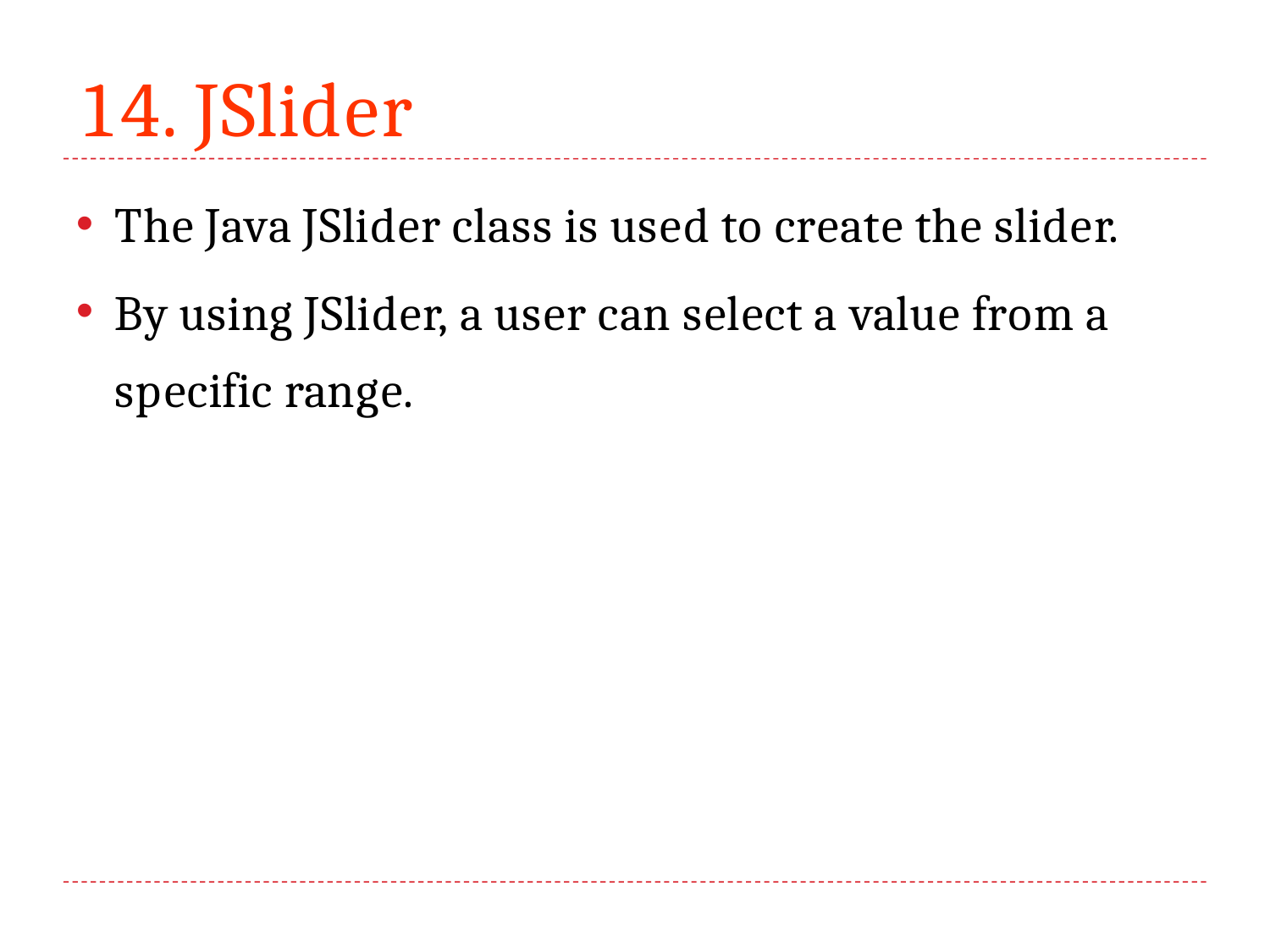

# 14. JSlider
The Java JSlider class is used to create the slider.
By using JSlider, a user can select a value from a specific range.